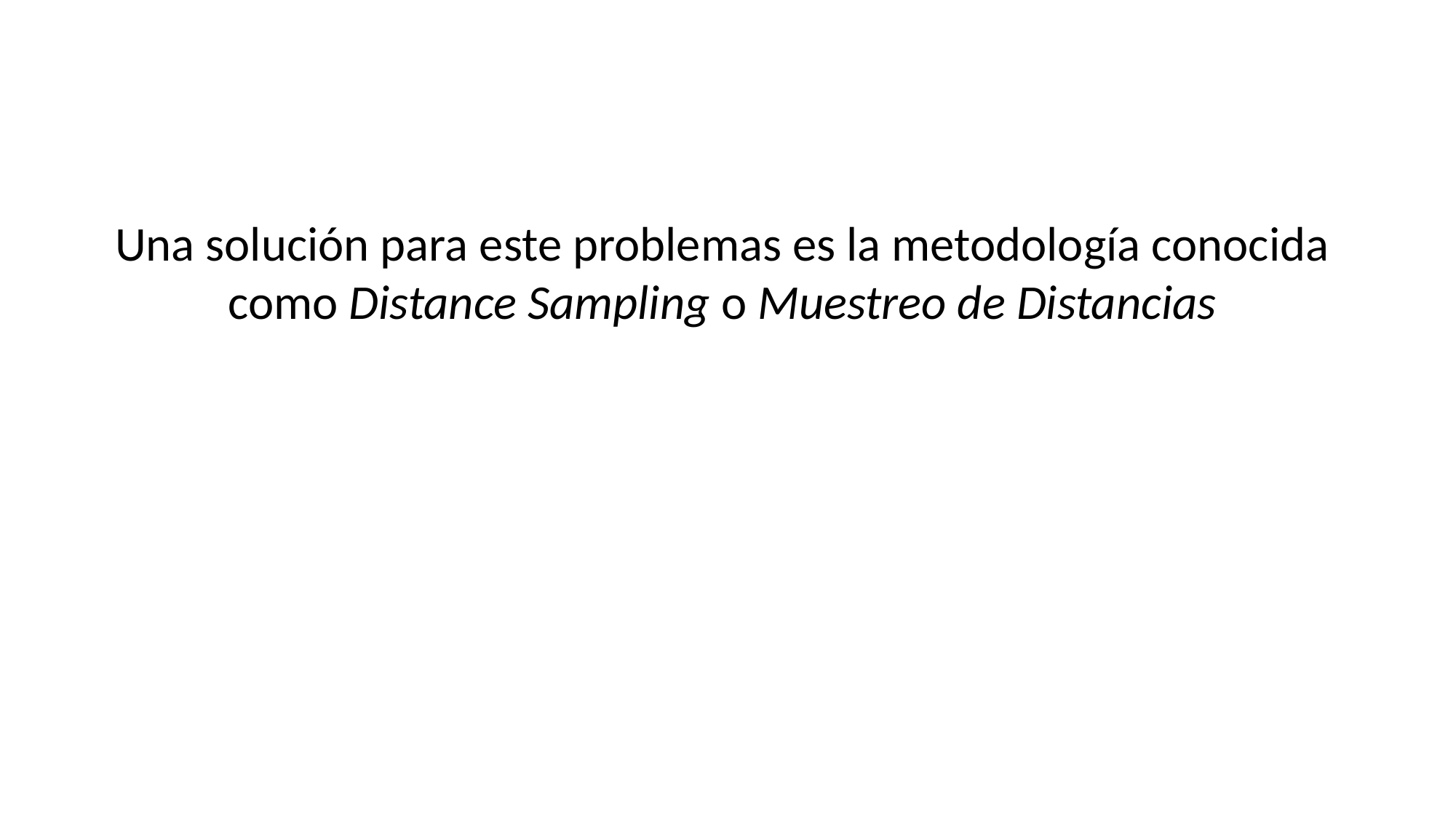

Una solución para este problemas es la metodología conocida como Distance Sampling o Muestreo de Distancias